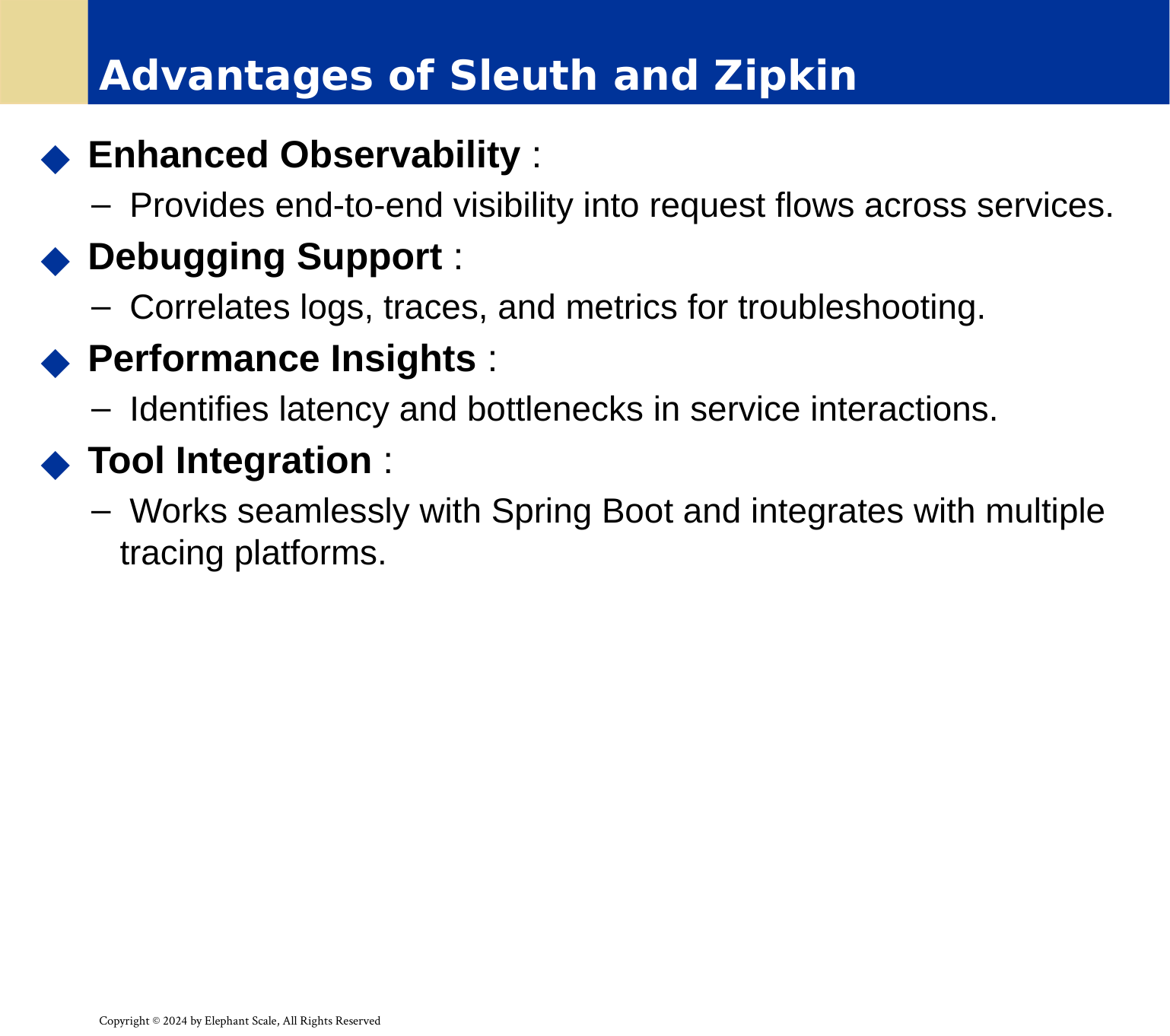

# Advantages of Sleuth and Zipkin
 Enhanced Observability :
 Provides end-to-end visibility into request flows across services.
 Debugging Support :
 Correlates logs, traces, and metrics for troubleshooting.
 Performance Insights :
 Identifies latency and bottlenecks in service interactions.
 Tool Integration :
 Works seamlessly with Spring Boot and integrates with multiple tracing platforms.
Copyright © 2024 by Elephant Scale, All Rights Reserved